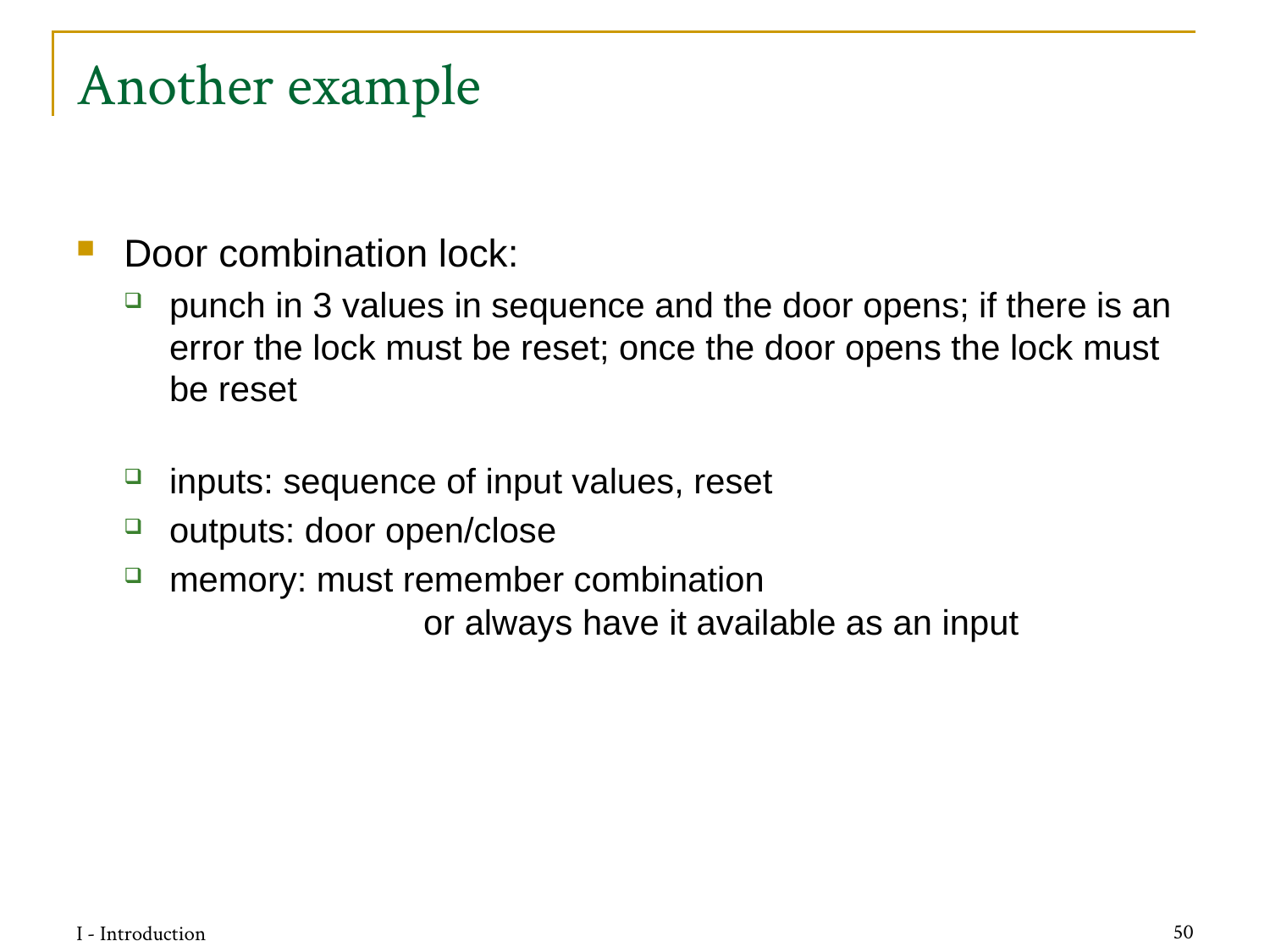

# Another example
Door combination lock:
punch in 3 values in sequence and the door opens; if there is an error the lock must be reset; once the door opens the lock must be reset
inputs: sequence of input values, reset
outputs: door open/close
memory: must remember combination
		or always have it available as an input
I - Introduction
50